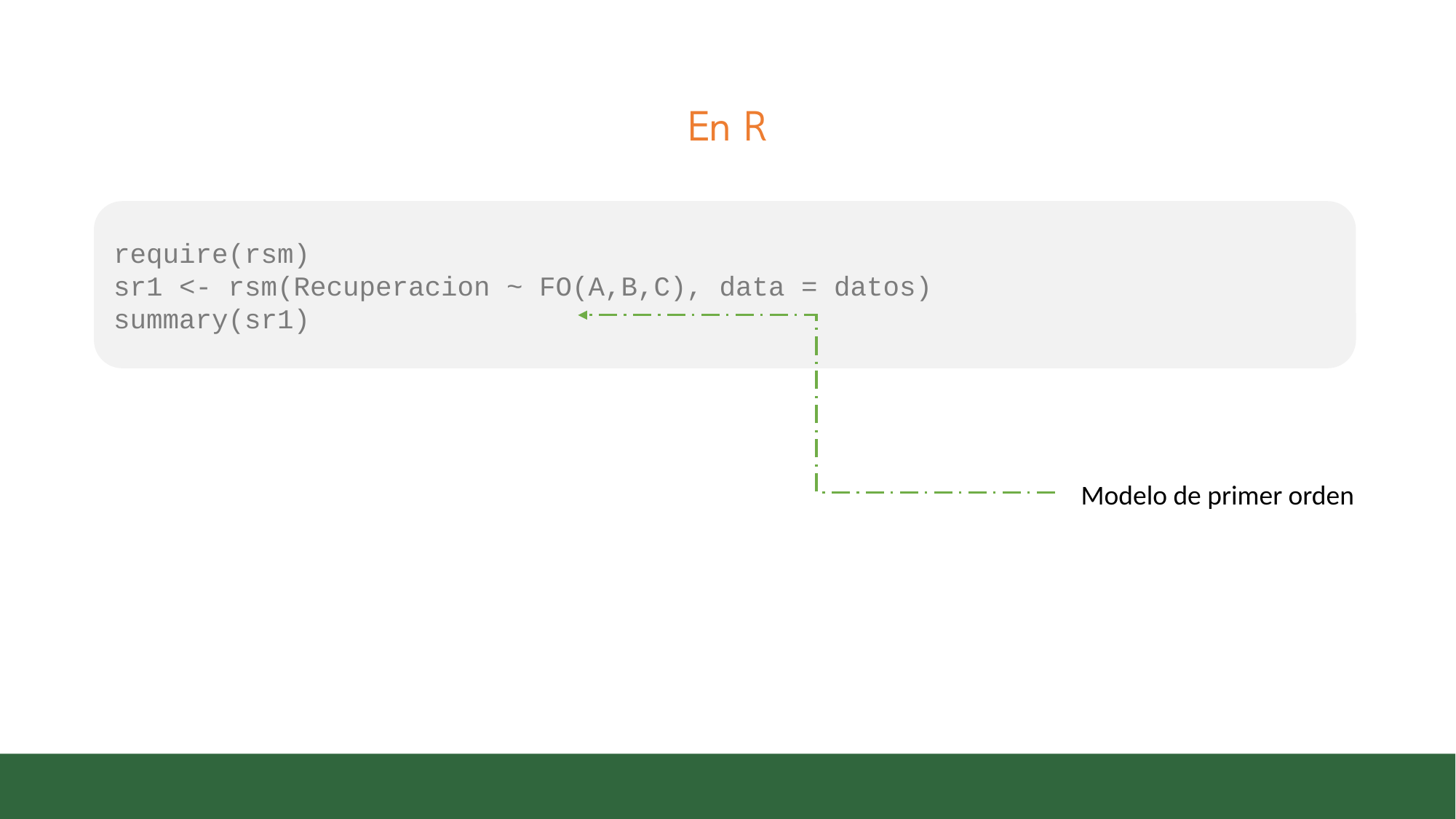

# En R
require(rsm)
sr1 <- rsm(Recuperacion ~ FO(A,B,C), data = datos)
summary(sr1)
Modelo de primer orden